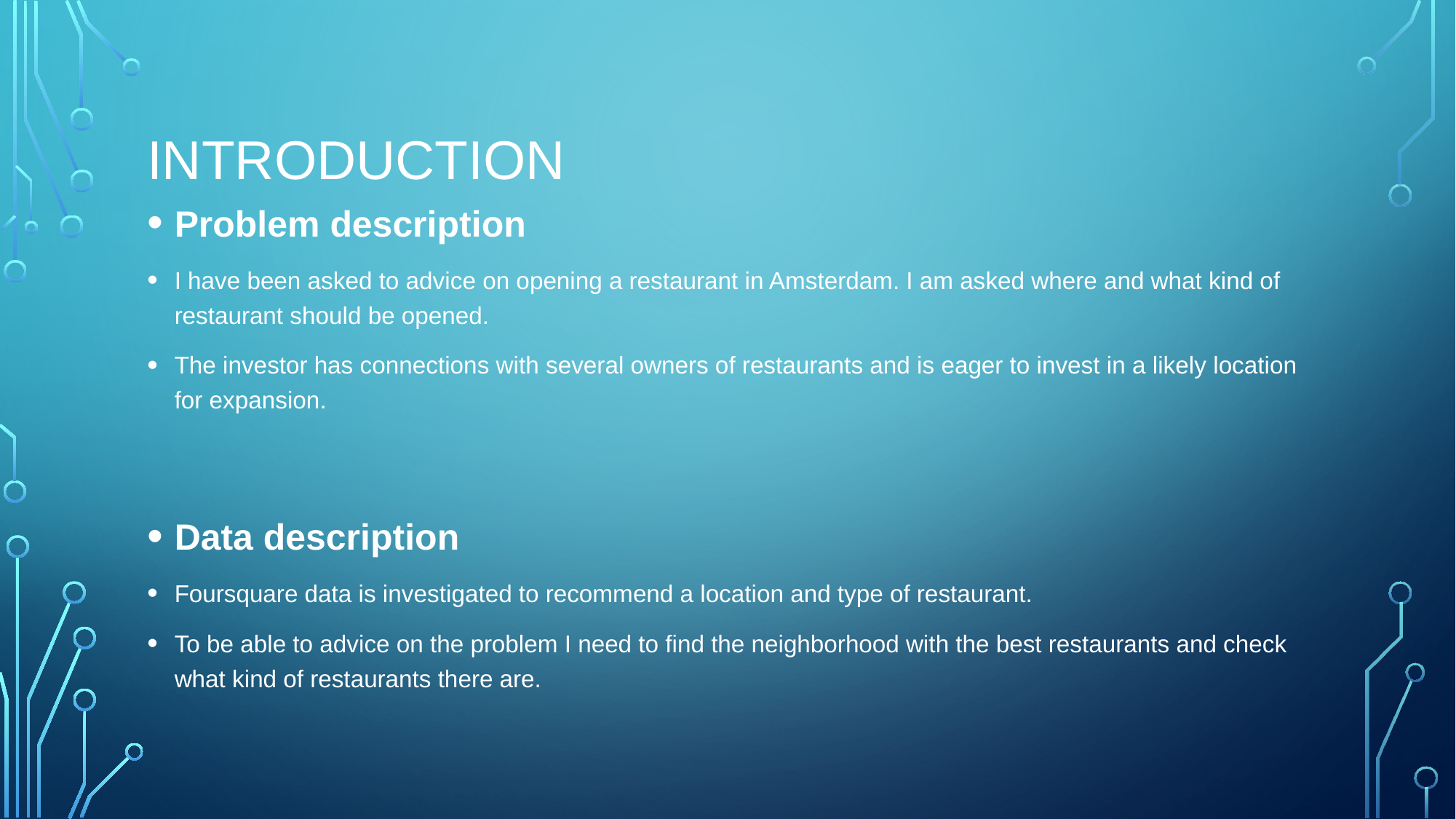

# introduction
Problem description
I have been asked to advice on opening a restaurant in Amsterdam. I am asked where and what kind of restaurant should be opened.
The investor has connections with several owners of restaurants and is eager to invest in a likely location for expansion.

Data description
Foursquare data is investigated to recommend a location and type of restaurant.
To be able to advice on the problem I need to find the neighborhood with the best restaurants and check what kind of restaurants there are.